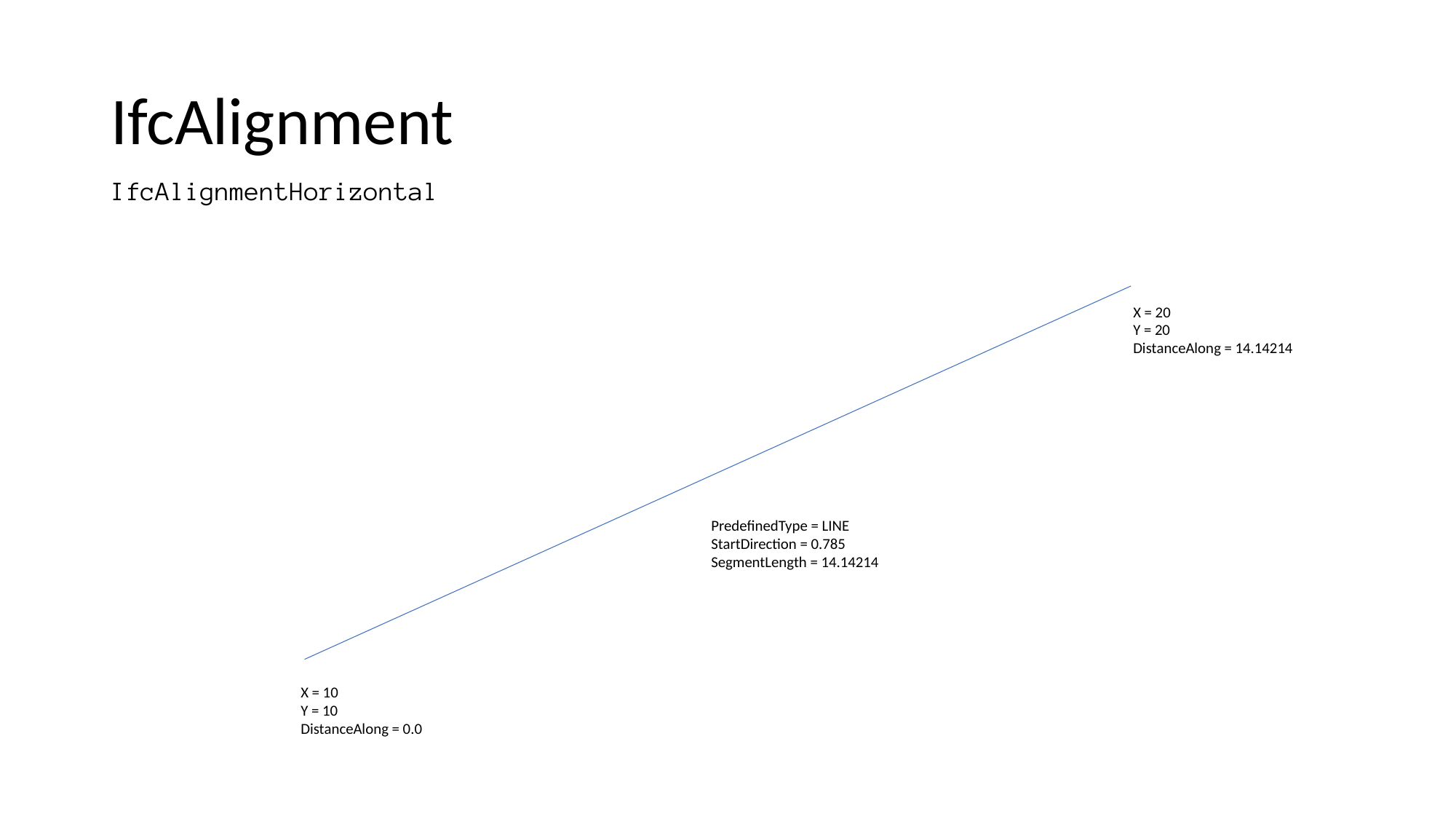

# IfcAlignment
IfcAlignmentHorizontal
X = 20
Y = 20
DistanceAlong = 14.14214
PredefinedType = LINE
StartDirection = 0.785
SegmentLength = 14.14214
X = 10
Y = 10
DistanceAlong = 0.0